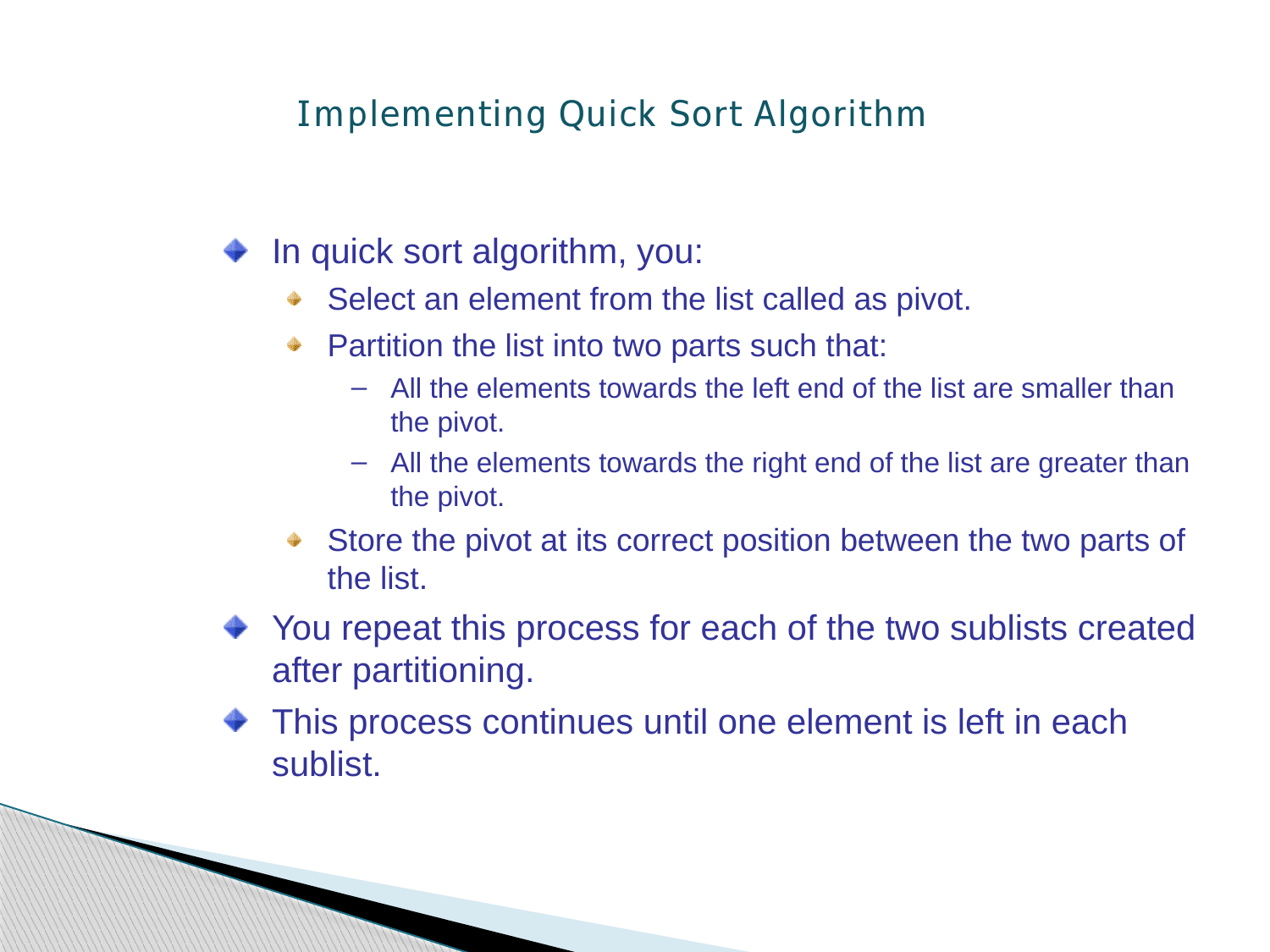

Implementing Quick Sort Algorithm
In quick sort algorithm, you:
Select an element from the list called as pivot.
Partition the list into two parts such that:
All the elements towards the left end of the list are smaller than the pivot.
All the elements towards the right end of the list are greater than the pivot.
Store the pivot at its correct position between the two parts of the list.
You repeat this process for each of the two sublists created after partitioning.
This process continues until one element is left in each sublist.